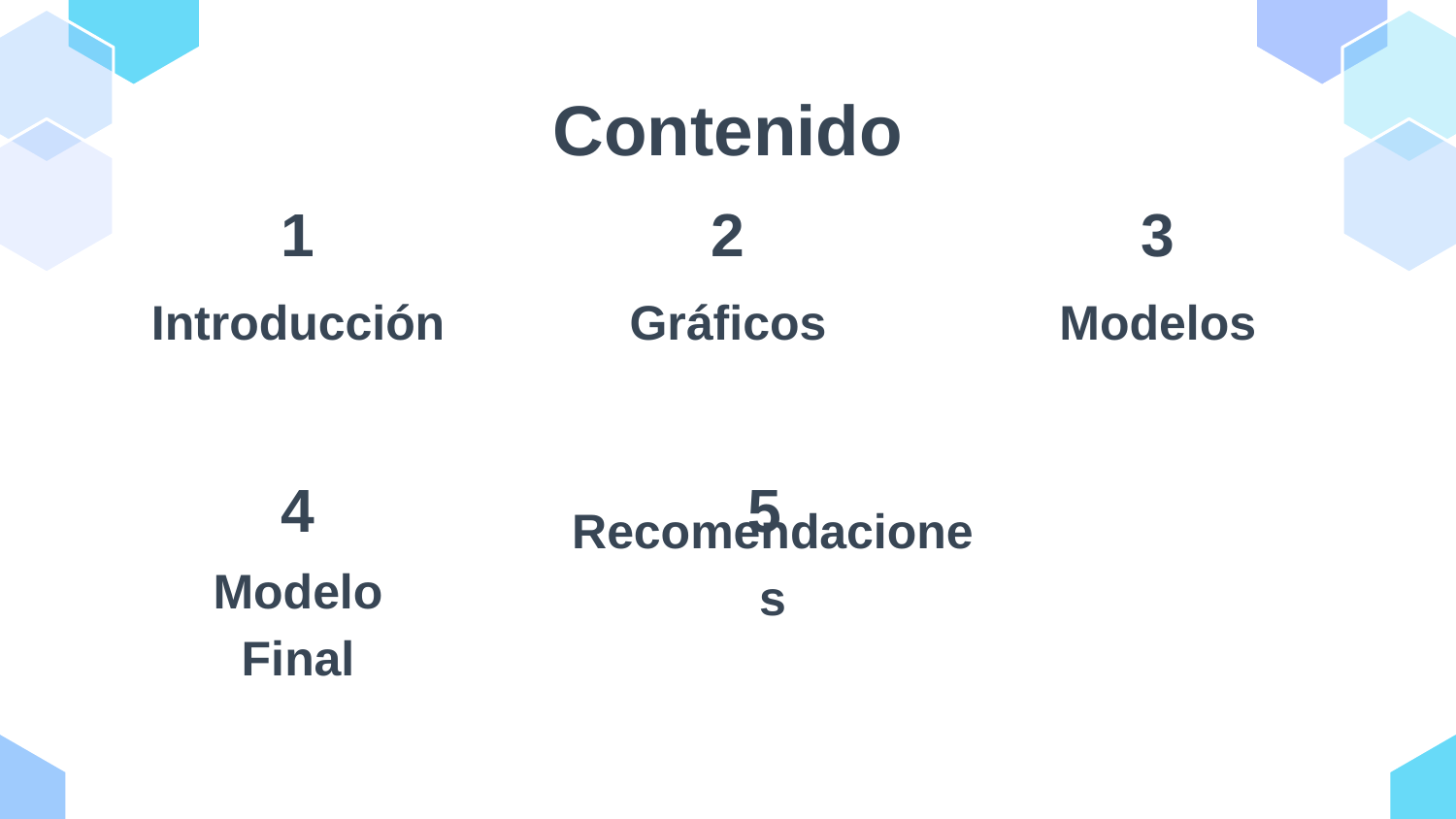

# Contenido
1
2
3
Introducción
Gráficos
Modelos
4
5
Recomendaciones
Modelo
Final